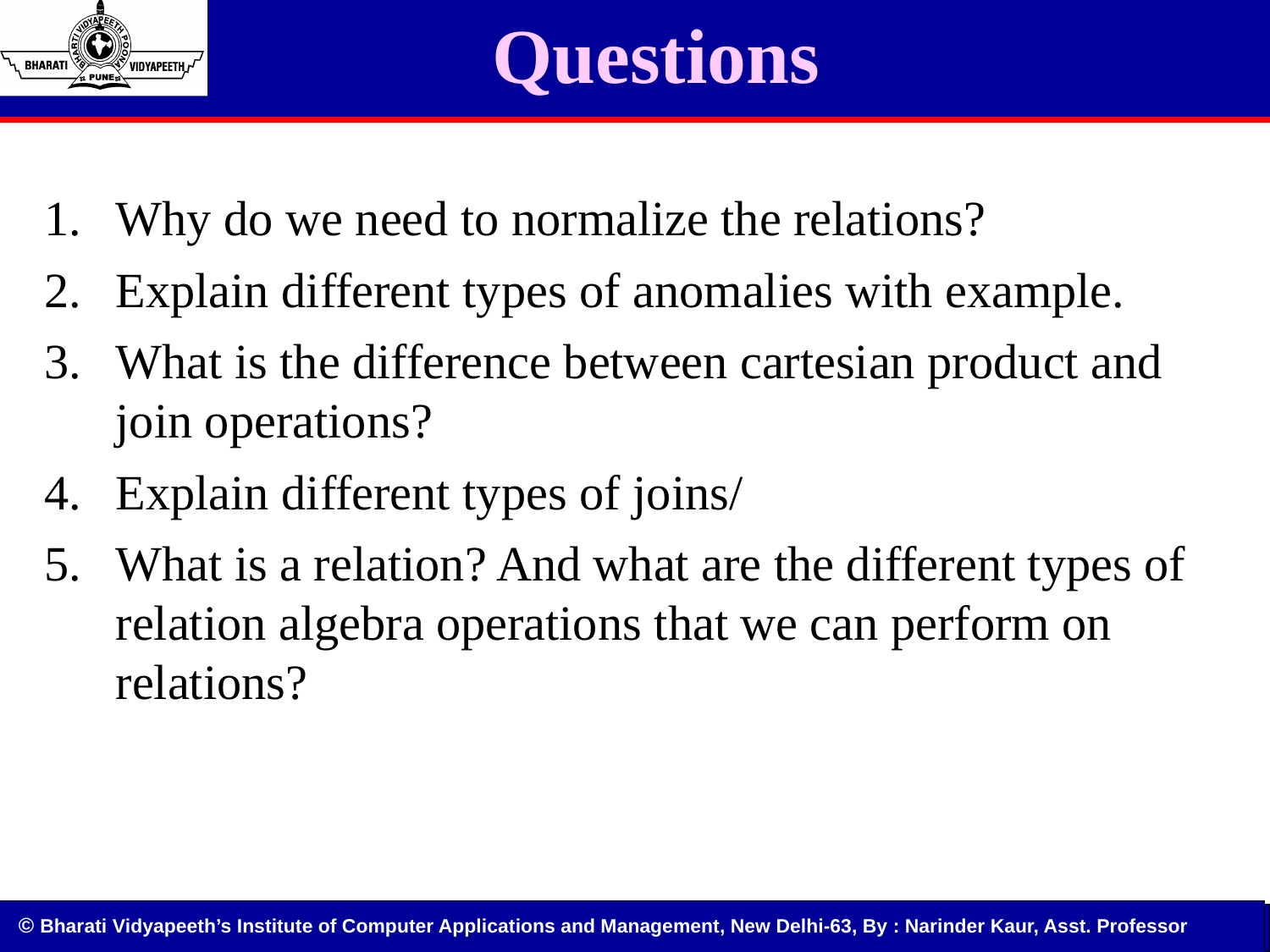

# Questions
Why do we need to normalize the relations?
Explain different types of anomalies with example.
What is the difference between cartesian product and join operations?
Explain different types of joins/
What is a relation? And what are the different types of relation algebra operations that we can perform on relations?